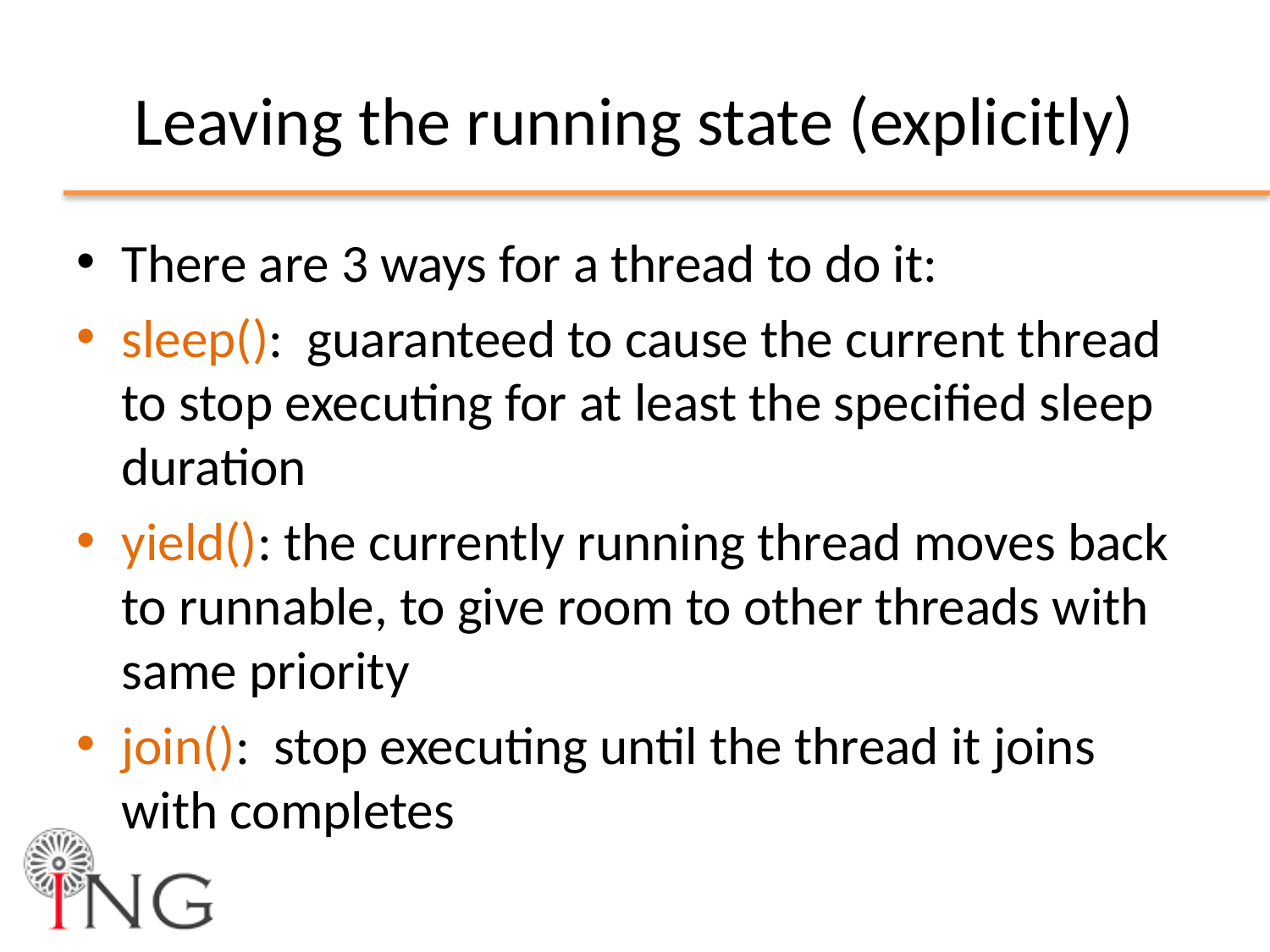

# Leaving the running state (explicitly)
There are 3 ways for a thread to do it:
sleep():  guaranteed to cause the current thread to stop executing for at least the specified sleep duration
yield(): the currently running thread moves back to runnable, to give room to other threads with same priority
join():  stop executing until the thread it joins with completes